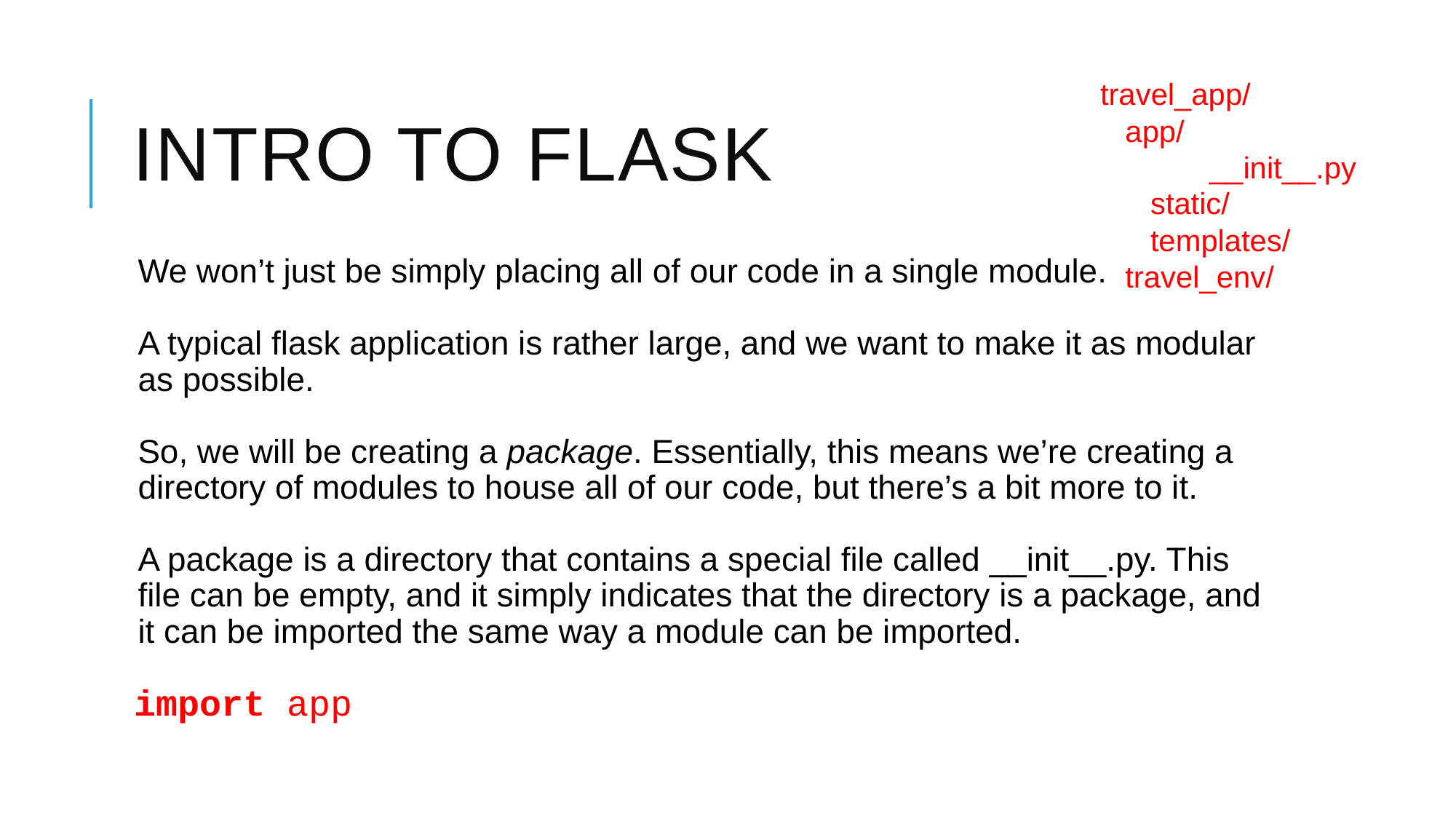

# Intro to flask
travel_app/
   app/
	__init__.py
      static/
      templates/
   travel_env/

We won’t just be simply placing all of our code in a single module.
A typical flask application is rather large, and we want to make it as modular as possible.
So, we will be creating a package. Essentially, this means we’re creating a directory of modules to house all of our code, but there’s a bit more to it.
A package is a directory that contains a special file called __init__.py. This file can be empty, and it simply indicates that the directory is a package, and it can be imported the same way a module can be imported.
import app